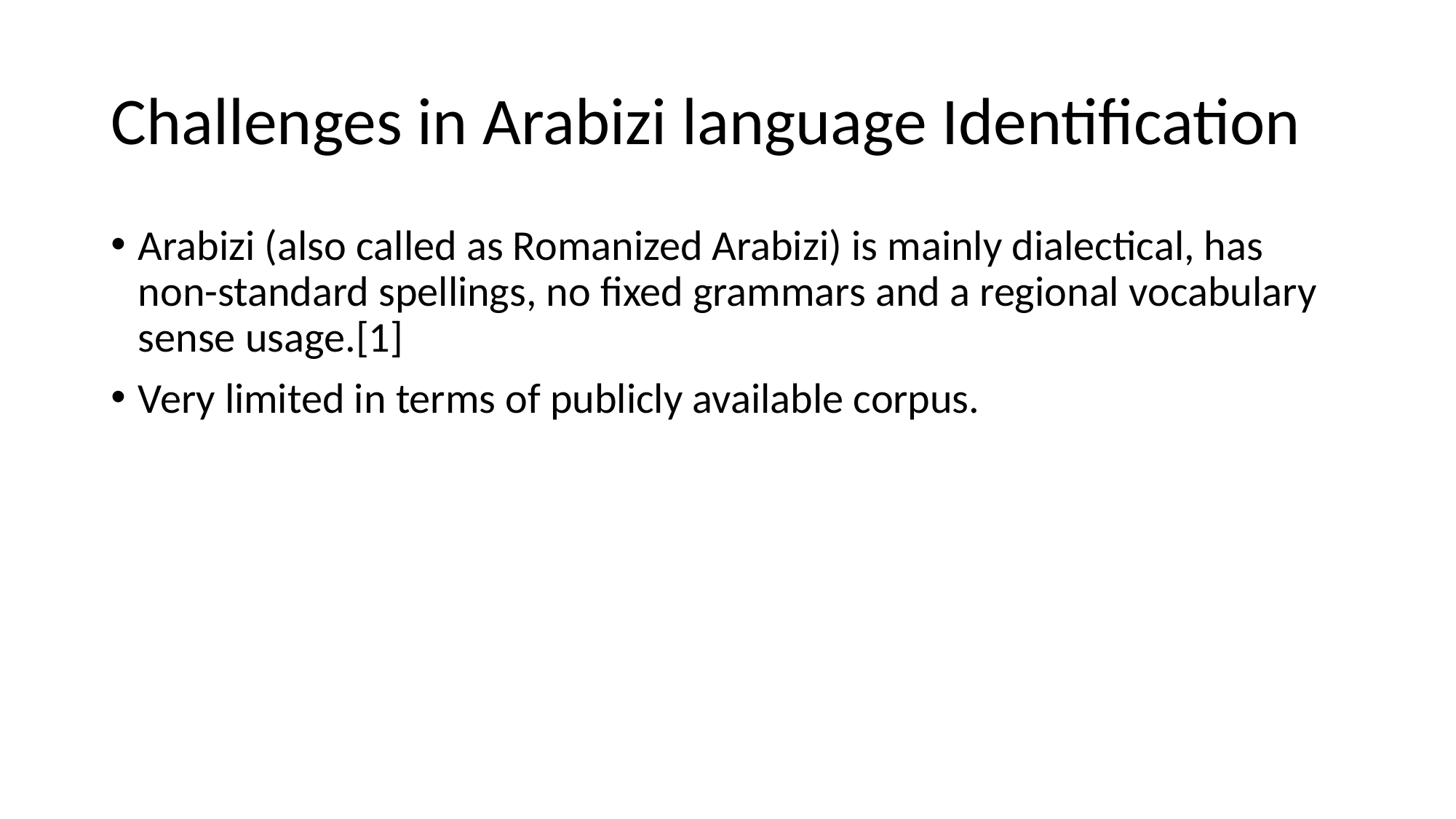

# Challenges in Arabizi language Identification
Arabizi (also called as Romanized Arabizi) is mainly dialectical, has non-standard spellings, no fixed grammars and a regional vocabulary sense usage.[1]
Very limited in terms of publicly available corpus.